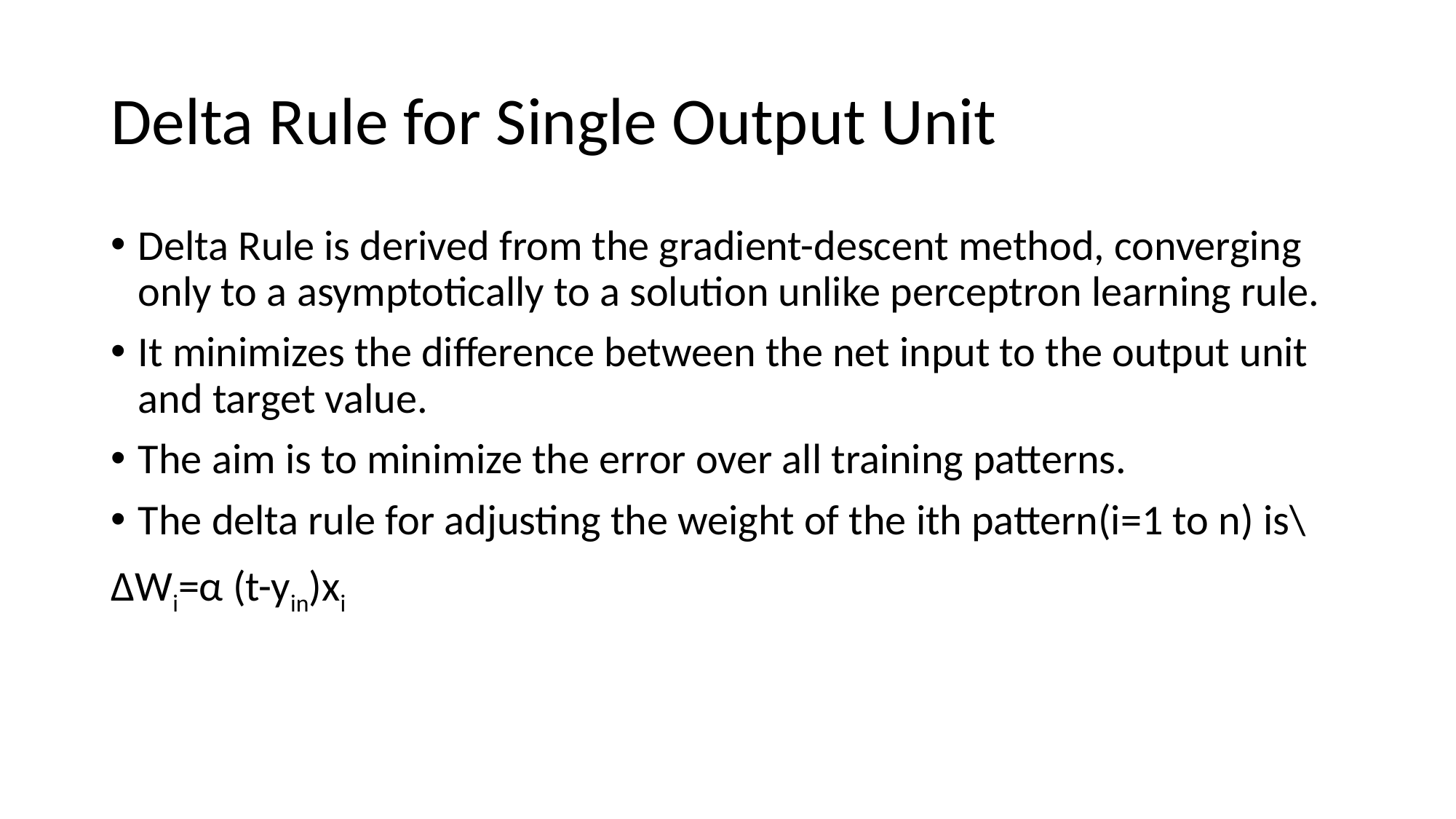

# Delta Rule for Single Output Unit
Delta Rule is derived from the gradient-descent method, converging only to a asymptotically to a solution unlike perceptron learning rule.
It minimizes the difference between the net input to the output unit and target value.
The aim is to minimize the error over all training patterns.
The delta rule for adjusting the weight of the ith pattern(i=1 to n) is\
∆Wi=α (t-yin)xi